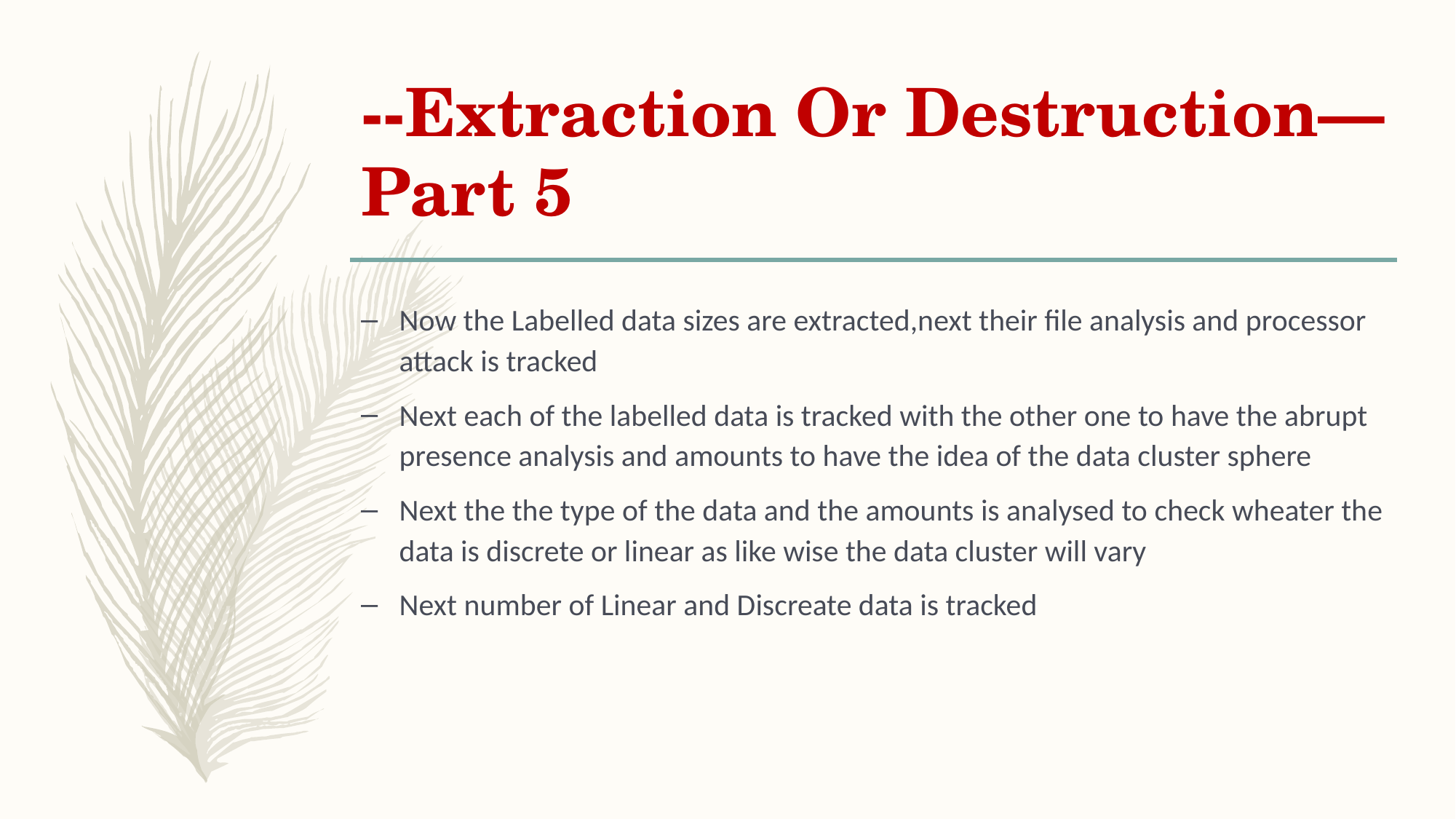

# --Extraction Or Destruction—Part 5
Now the Labelled data sizes are extracted,next their file analysis and processor attack is tracked
Next each of the labelled data is tracked with the other one to have the abrupt presence analysis and amounts to have the idea of the data cluster sphere
Next the the type of the data and the amounts is analysed to check wheater the data is discrete or linear as like wise the data cluster will vary
Next number of Linear and Discreate data is tracked